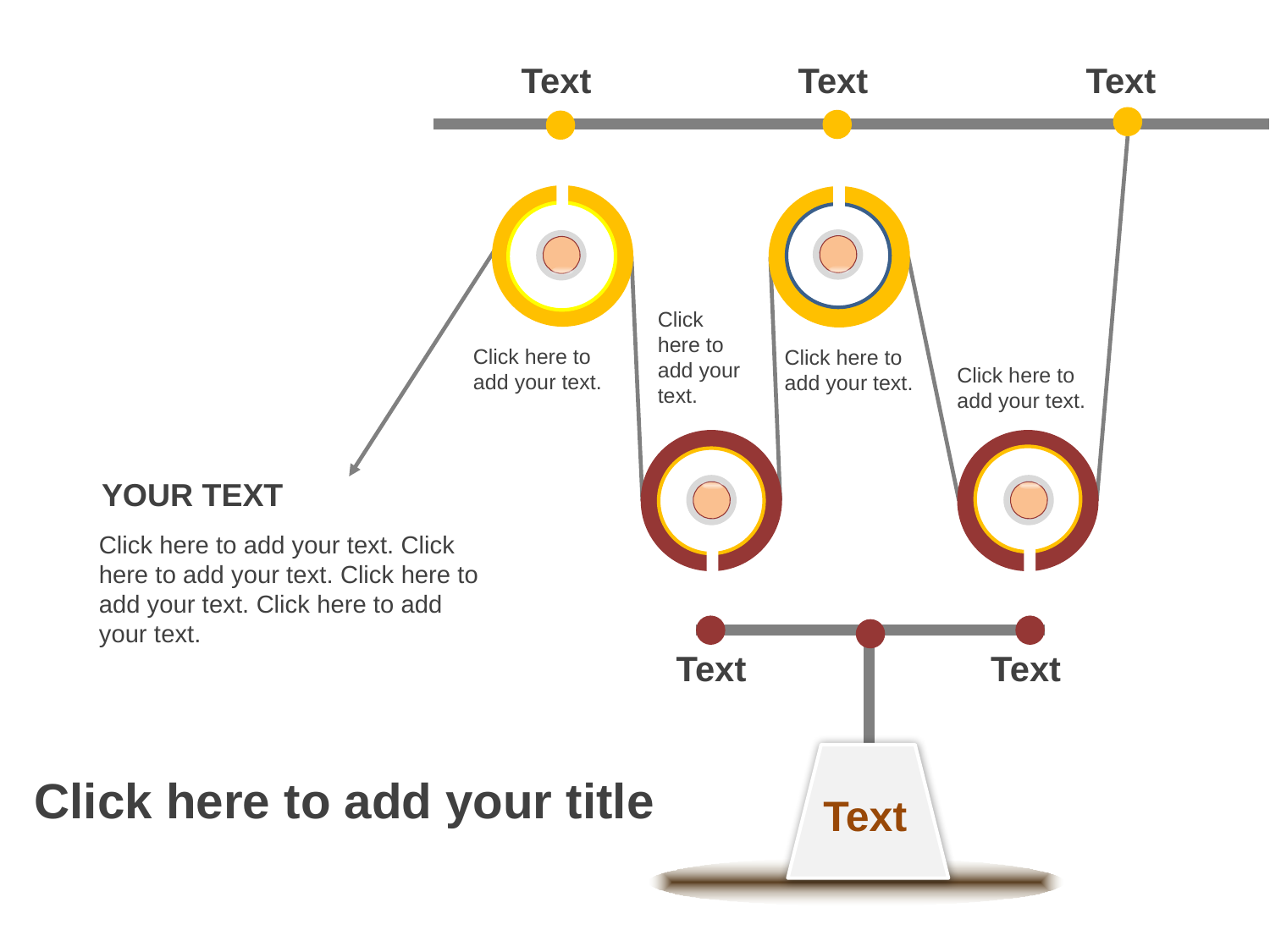

Text
Text
Text

Click here to add your text.
Click here to add your text.
Click here to add your text.
Click here to add your text.

YOUR TEXT
Click here to add your text. Click here to add your text. Click here to add your text. Click here to add your text.

Text
Text

Click here to add your title
Text